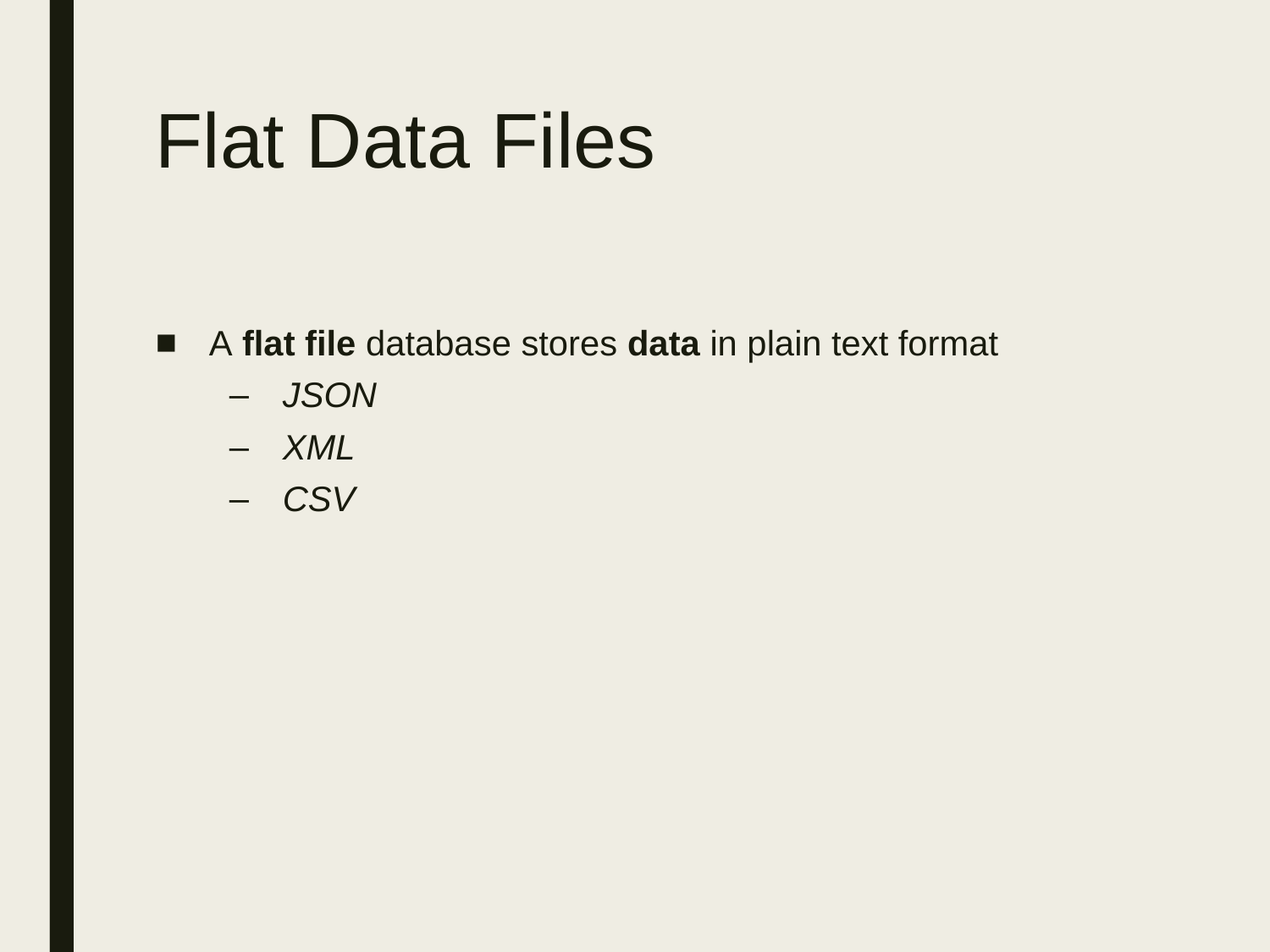

# Flat Data Files
A flat file database stores data in plain text format
JSON
XML
CSV